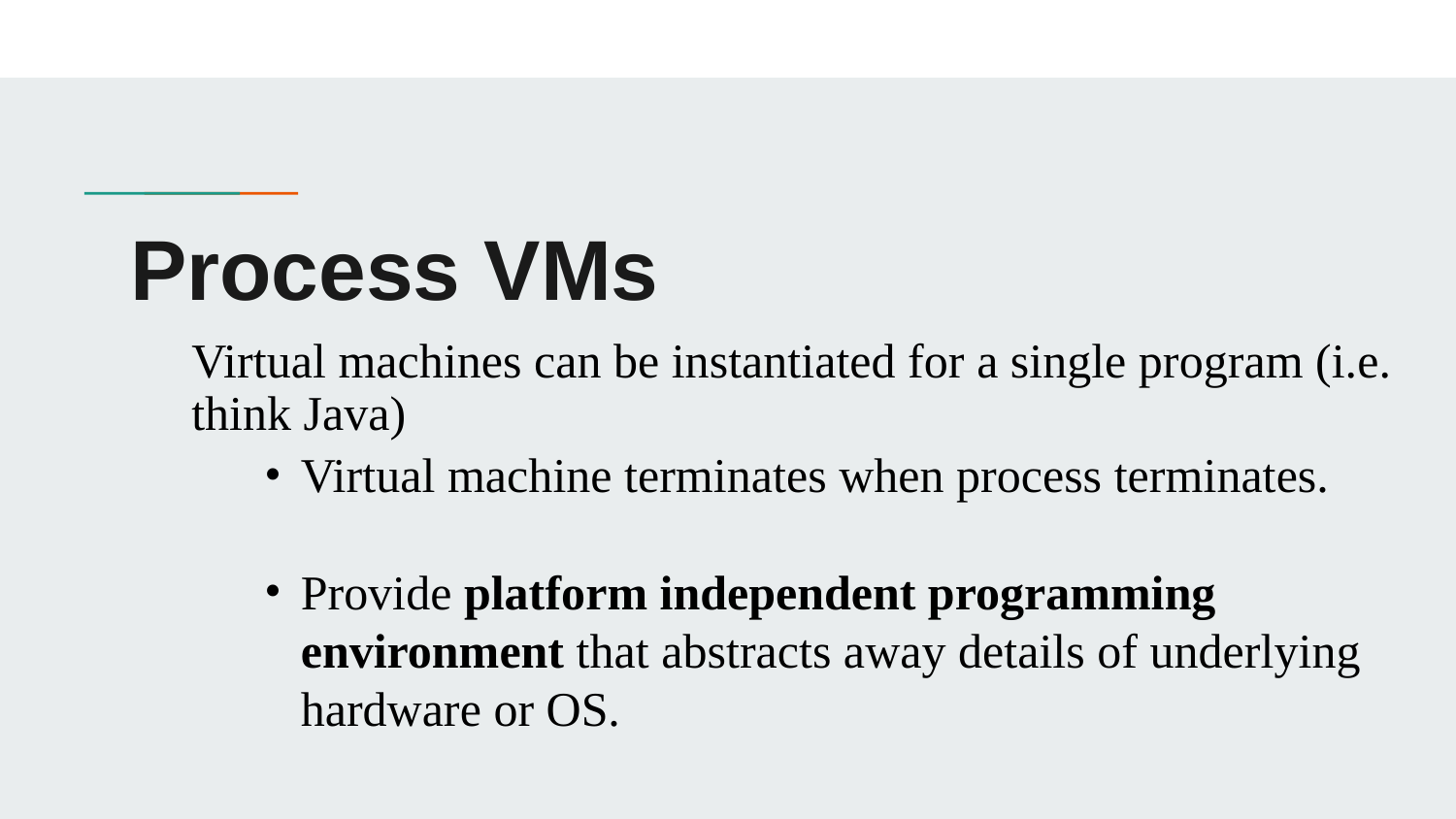

# Process VMs
Virtual machines can be instantiated for a single program (i.e. think Java)
Virtual machine terminates when process terminates.

Provide platform independent programming environment that abstracts away details of underlying hardware or OS.